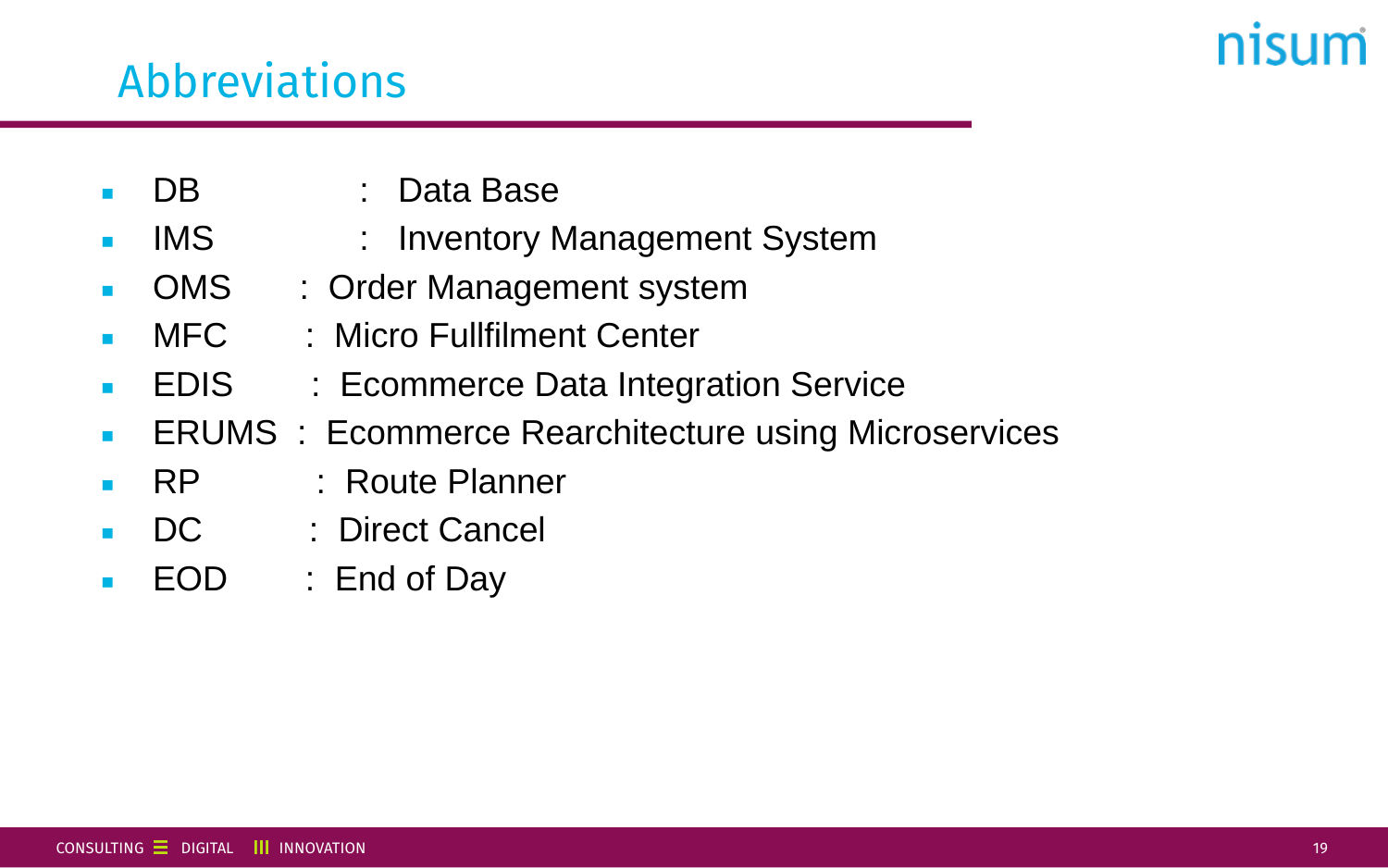

Abbreviations
DB	       :   Data Base
IMS	       :   Inventory Management System
OMS       :  Order Management system
MFC        :  Micro Fullfilment Center
EDIS        :  Ecommerce Data Integration Service
ERUMS  :  Ecommerce Rearchitecture using Microservices
RP            :  Route Planner
DC           :  Direct Cancel
EOD        :  End of Day